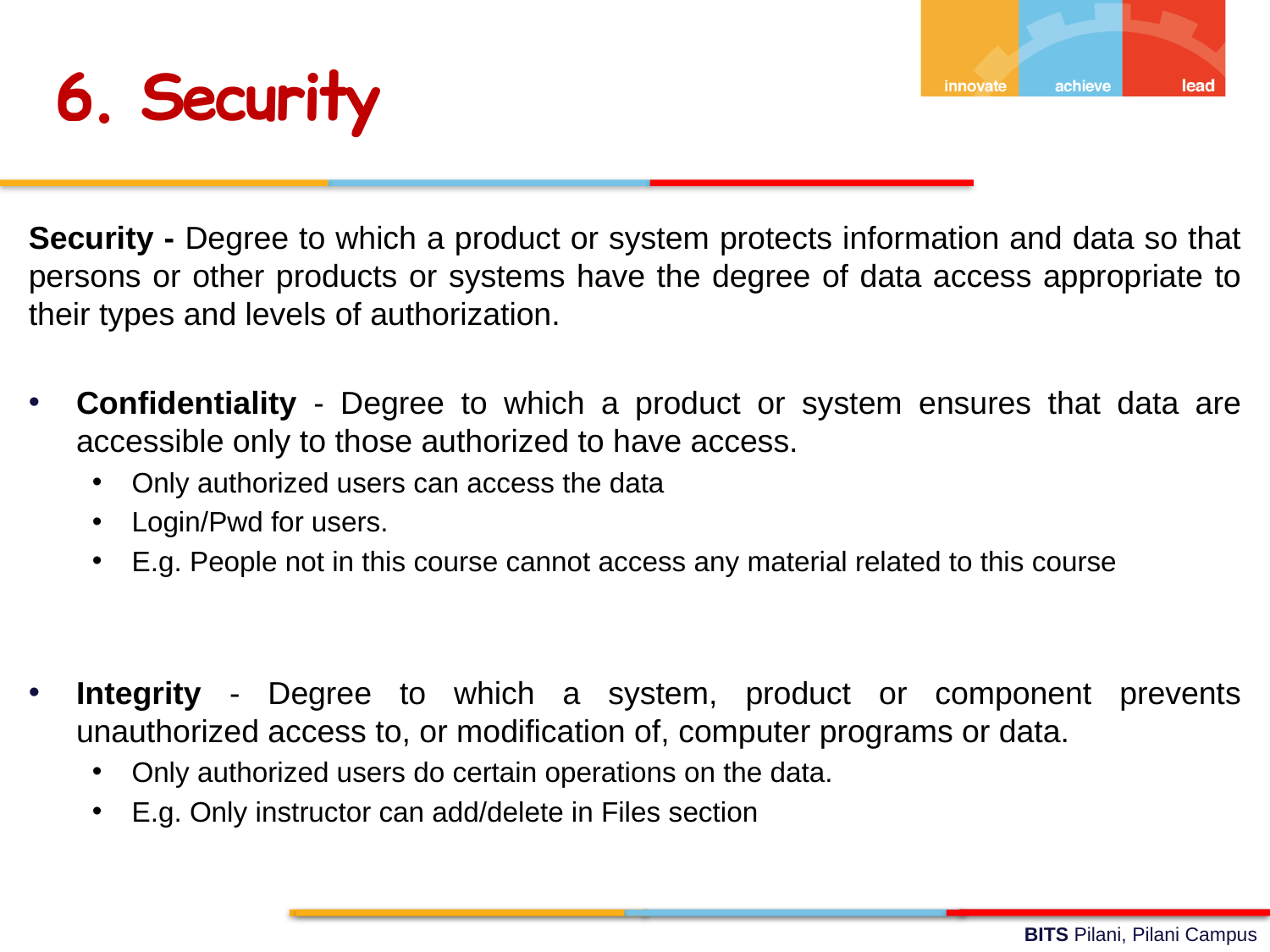

6. Security
Security - Degree to which a product or system protects information and data so that persons or other products or systems have the degree of data access appropriate to their types and levels of authorization.

Confidentiality - Degree to which a product or system ensures that data are accessible only to those authorized to have access.
Only authorized users can access the data
Login/Pwd for users.
E.g. People not in this course cannot access any material related to this course

Integrity - Degree to which a system, product or component prevents unauthorized access to, or modification of, computer programs or data.
Only authorized users do certain operations on the data.
E.g. Only instructor can add/delete in Files section